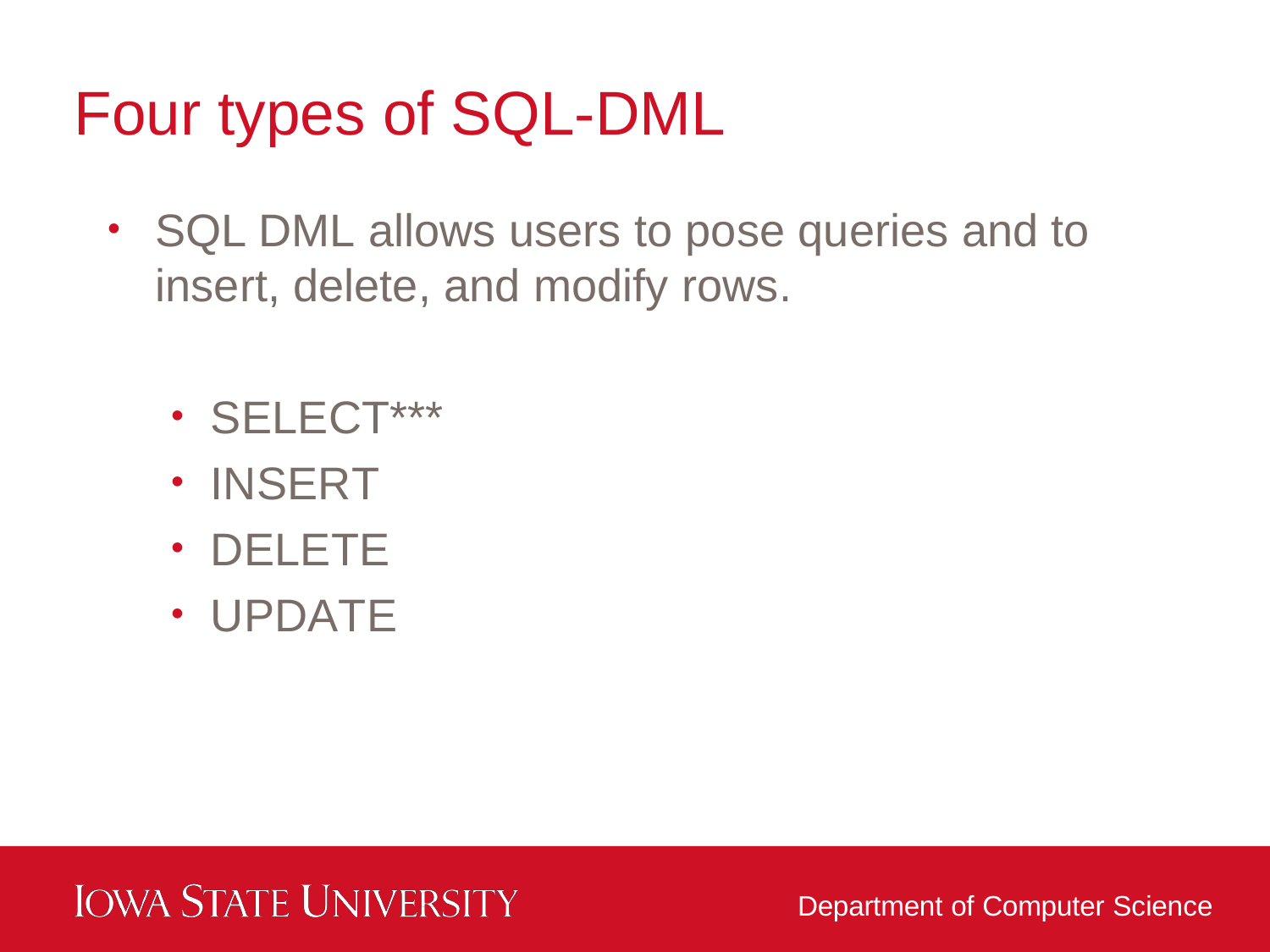

# Four types of SQL-DML
SQL DML allows users to pose queries and to insert, delete, and modify rows.

SELECT***
INSERT
DELETE
UPDATE
Department of Computer Science